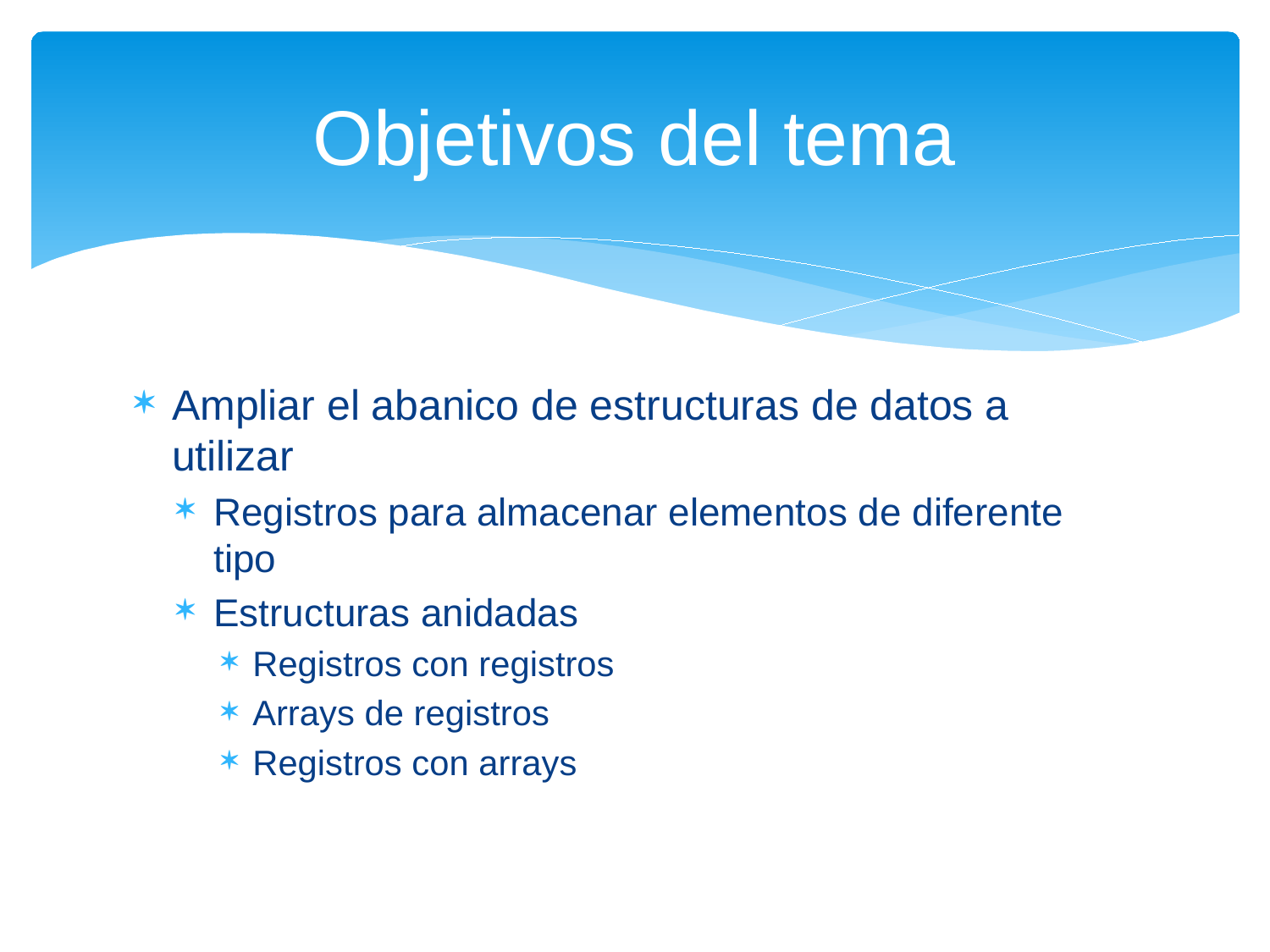

# Objetivos del tema
Ampliar el abanico de estructuras de datos a utilizar
Registros para almacenar elementos de diferente tipo
Estructuras anidadas
Registros con registros
Arrays de registros
Registros con arrays